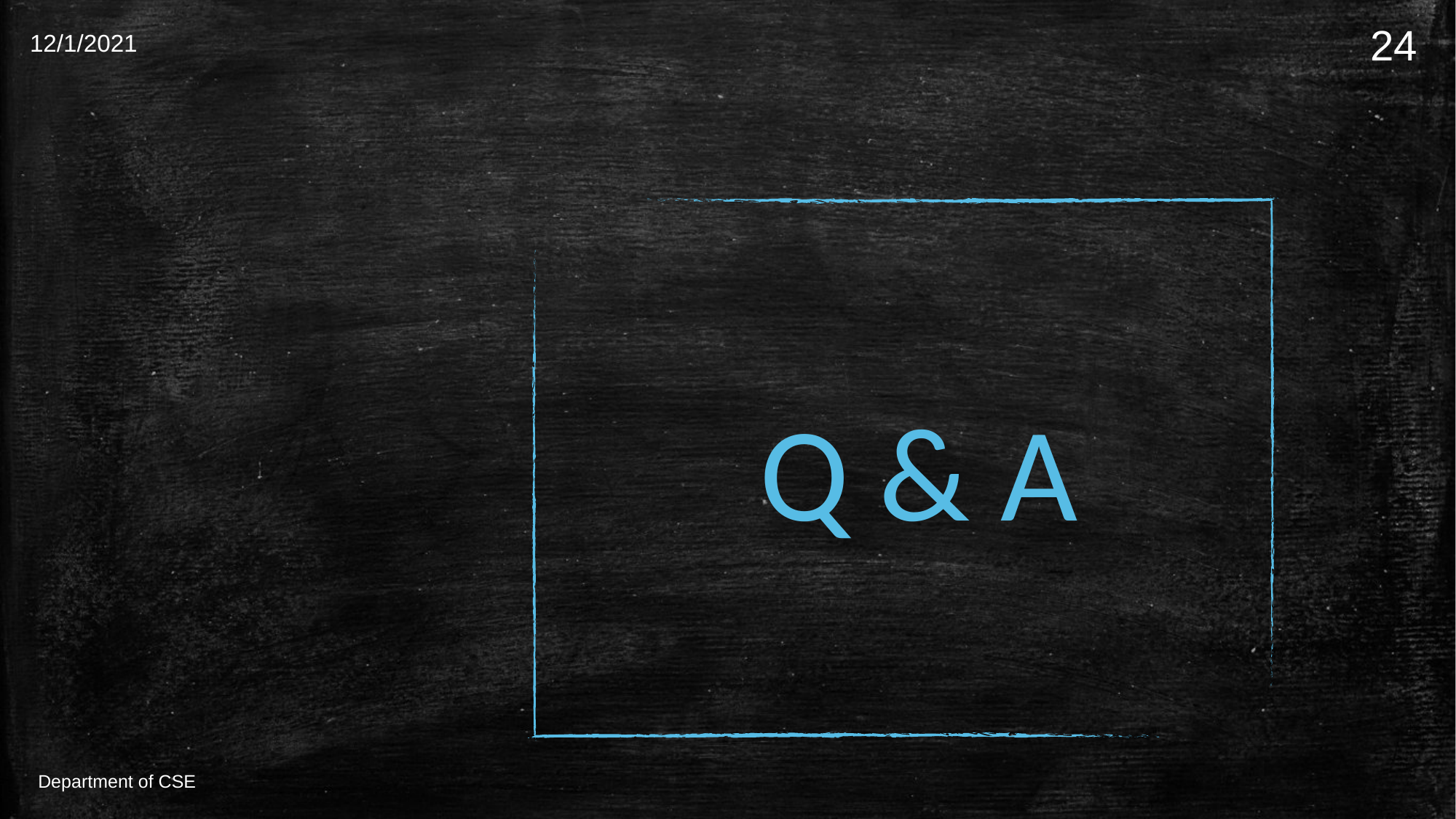

12/1/2021
24
Q & A
Department of CSE